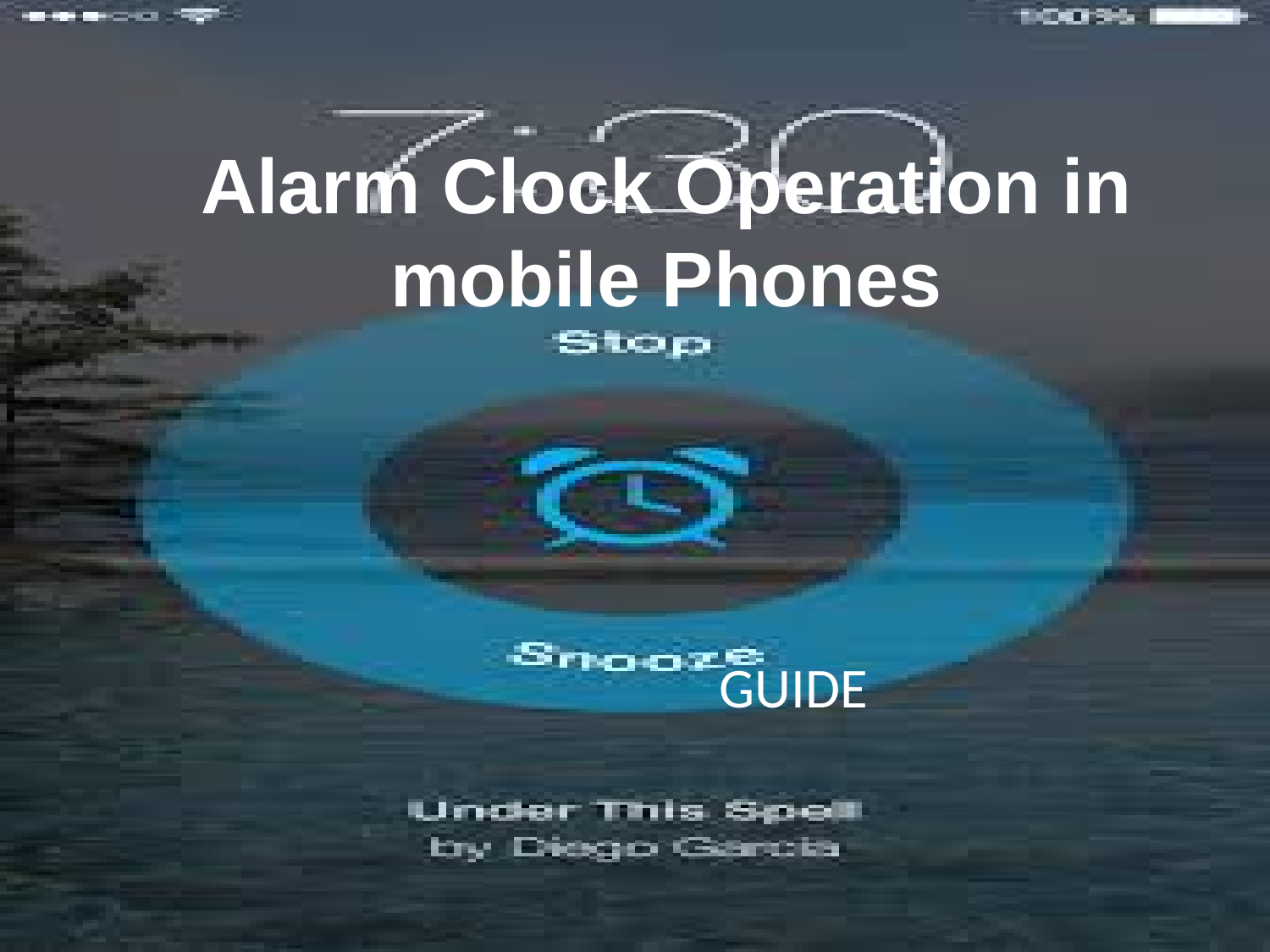

# Alarm Clock Operation in mobile Phones
GUIDE